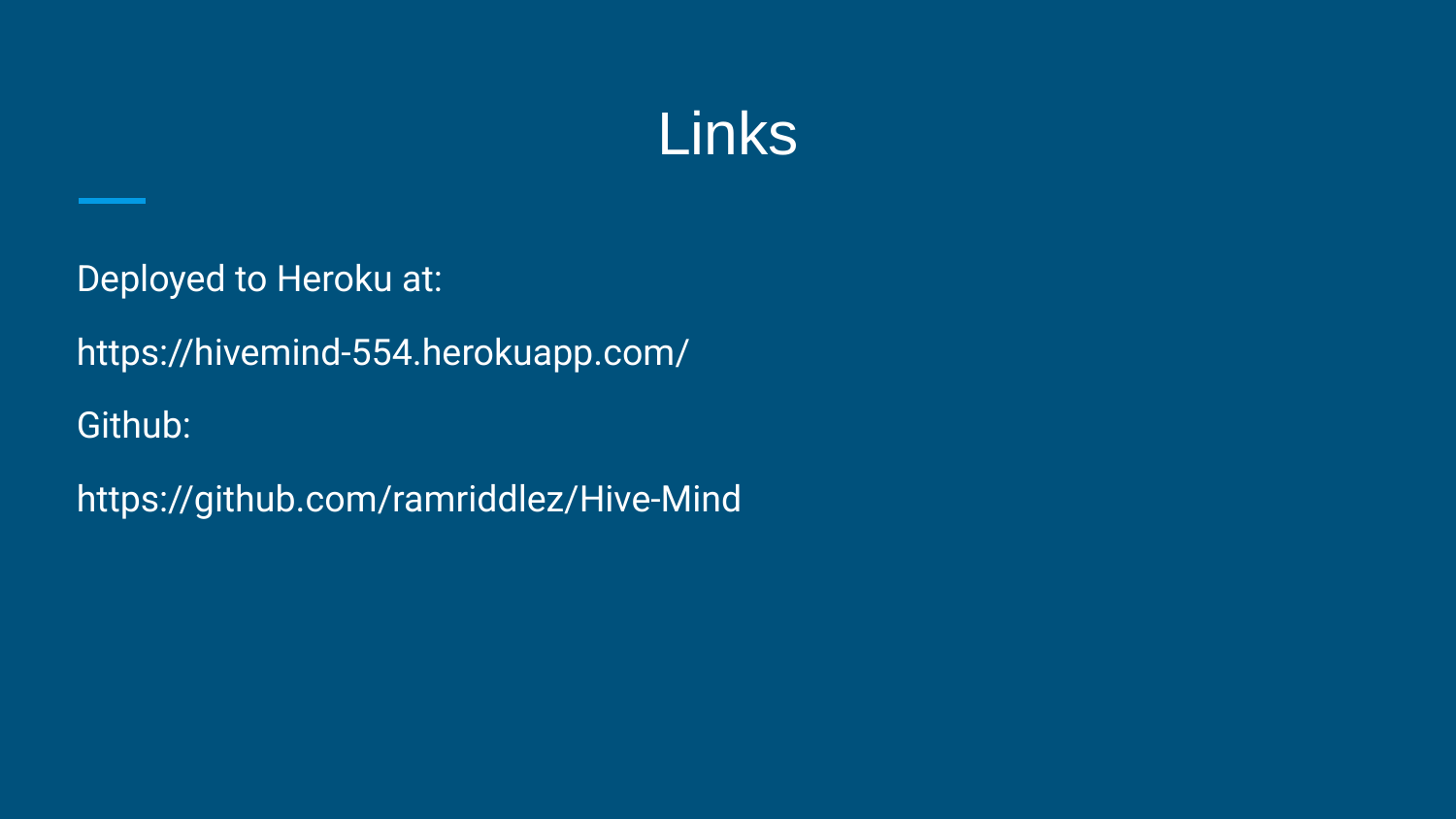

# Links
Deployed to Heroku at:
https://hivemind-554.herokuapp.com/
Github:
https://github.com/ramriddlez/Hive-Mind